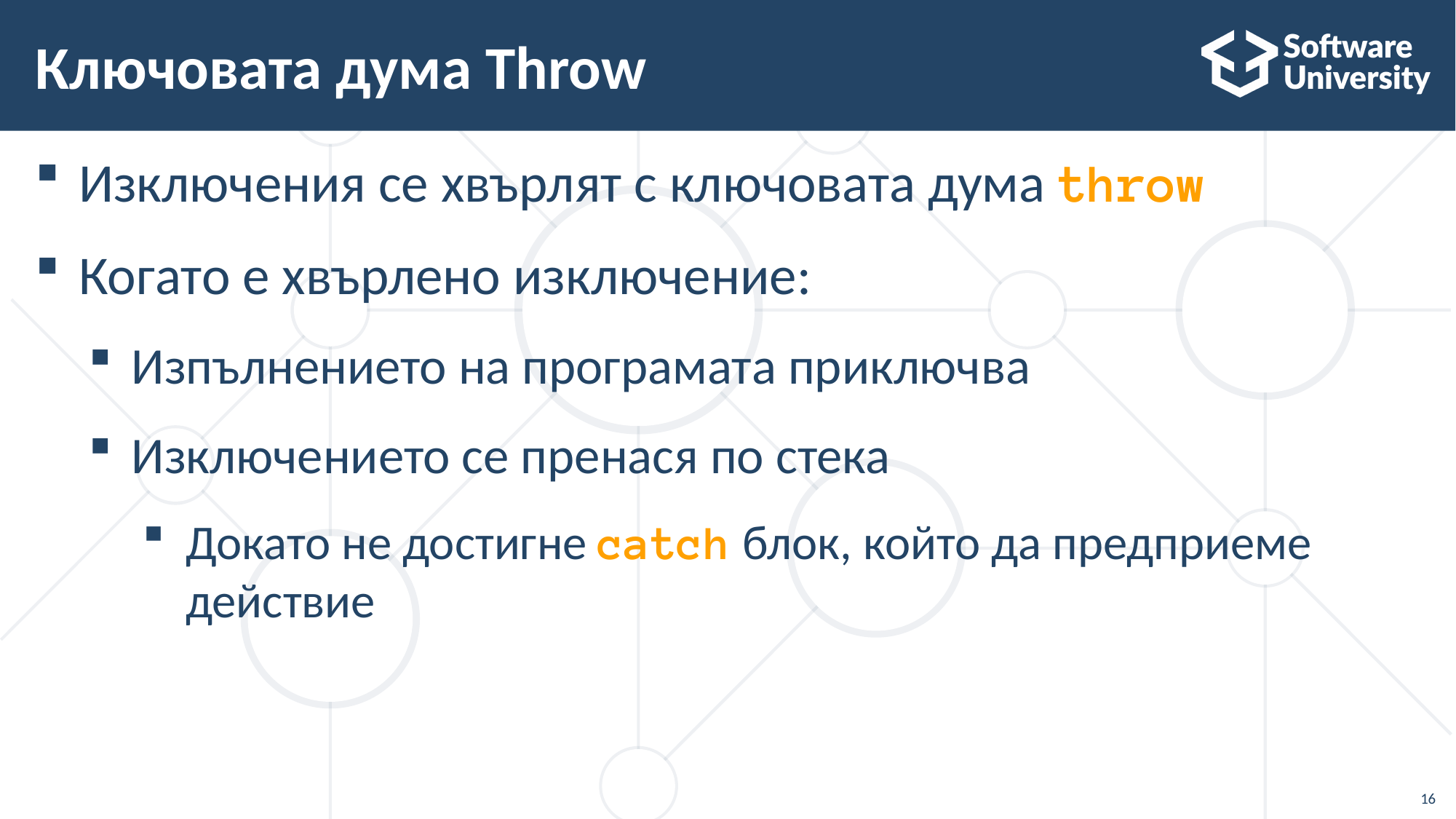

# Ключовата дума Throw
Изключения се хвърлят с ключовата дума throw
Когато е хвърлено изключение:
Изпълнението на програмата приключва
Изключението се пренася по стека
Докато не достигне catch блок, който да предприеме действие
16